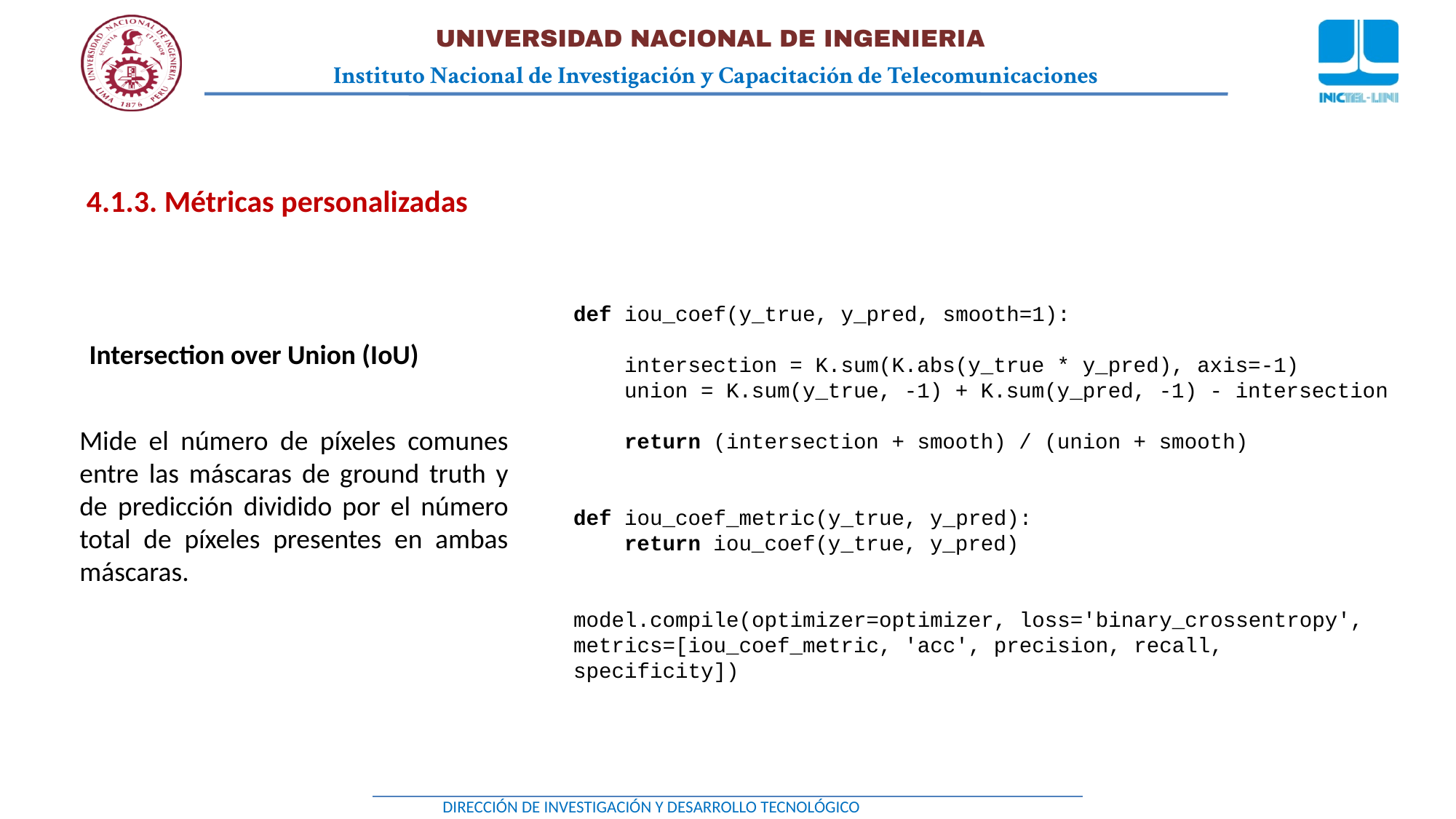

4.1.3. Métricas personalizadas
def iou_coef(y_true, y_pred, smooth=1):

    intersection = K.sum(K.abs(y_true * y_pred), axis=-1)
    union = K.sum(y_true, -1) + K.sum(y_pred, -1) - intersection

    return (intersection + smooth) / (union + smooth)

def iou_coef_metric(y_true, y_pred):
    return iou_coef(y_true, y_pred)

model.compile(optimizer=optimizer, loss='binary_crossentropy', metrics=[iou_coef_metric, 'acc', precision, recall, specificity])
Intersection over Union (IoU)
Mide el número de píxeles comunes entre las máscaras de ground truth y de predicción dividido por el número total de píxeles presentes en ambas máscaras.